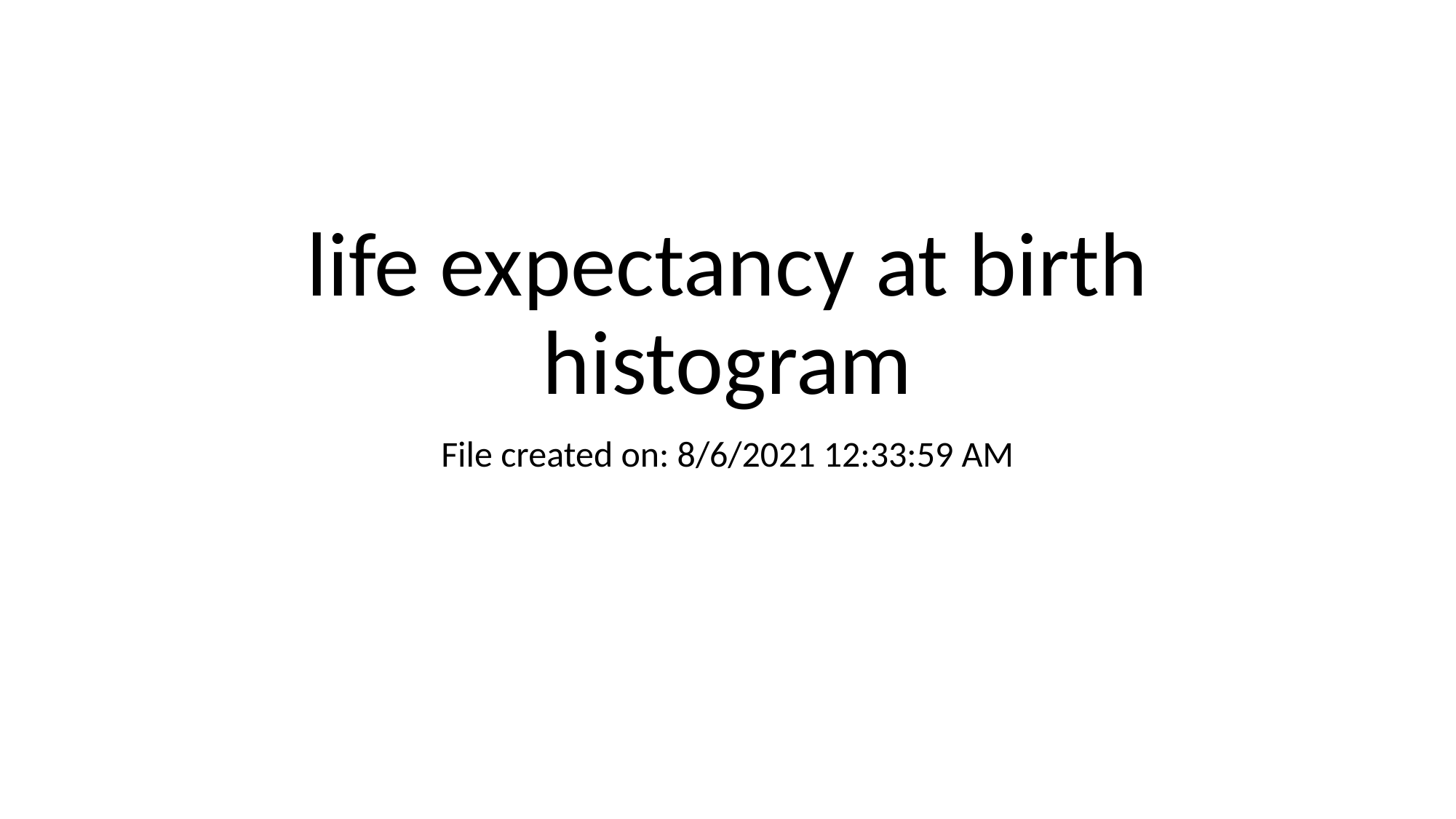

# life expectancy at birth histogram
File created on: 8/6/2021 12:33:59 AM